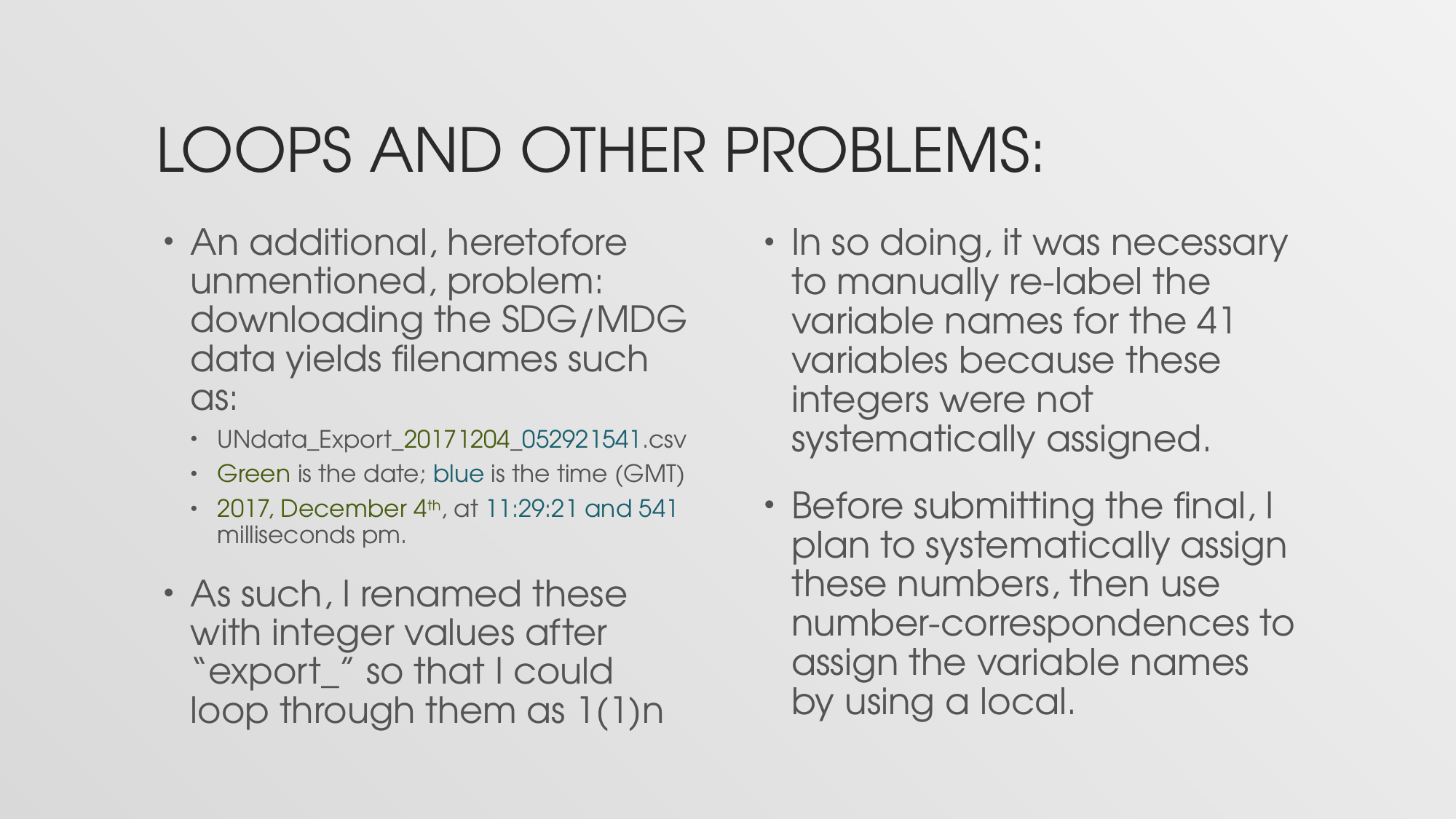

# Loops and other problems:
An additional, heretofore unmentioned, problem: downloading the SDG/MDG data yields filenames such as:
UNdata_Export_20171204_052921541.csv
Green is the date; blue is the time (GMT)
2017, December 4th, at 11:29:21 and 541 milliseconds pm.
As such, I renamed these with integer values after “export_” so that I could loop through them as 1(1)n
In so doing, it was necessary to manually re-label the variable names for the 41 variables because these integers were not systematically assigned.
Before submitting the final, I plan to systematically assign these numbers, then use number-correspondences to assign the variable names by using a local.